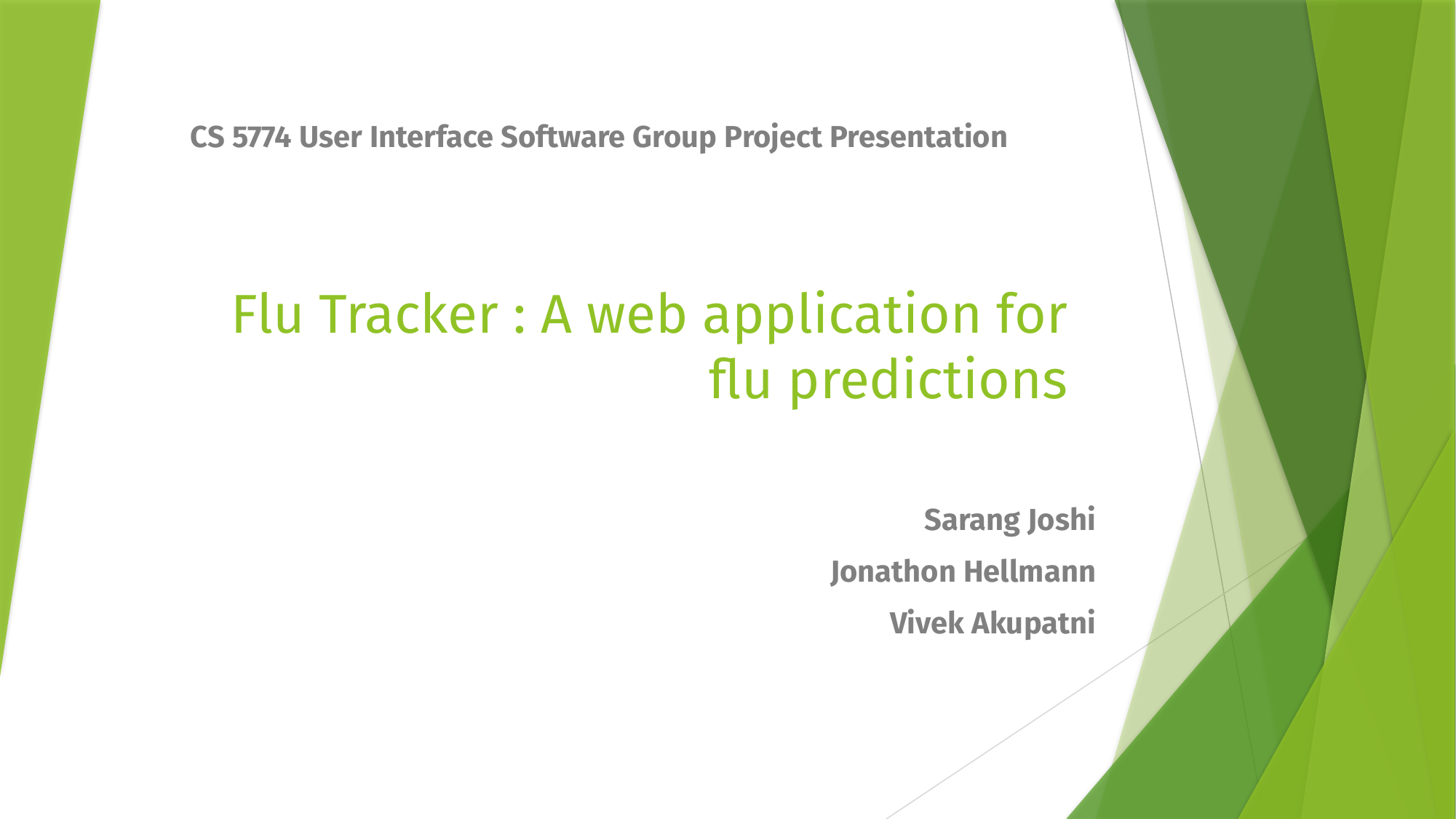

CS 5774 User Interface Software Group Project Presentation
# Flu Tracker : A web application for flu predictions

Sarang Joshi
Jonathon Hellmann
Vivek Akupatni